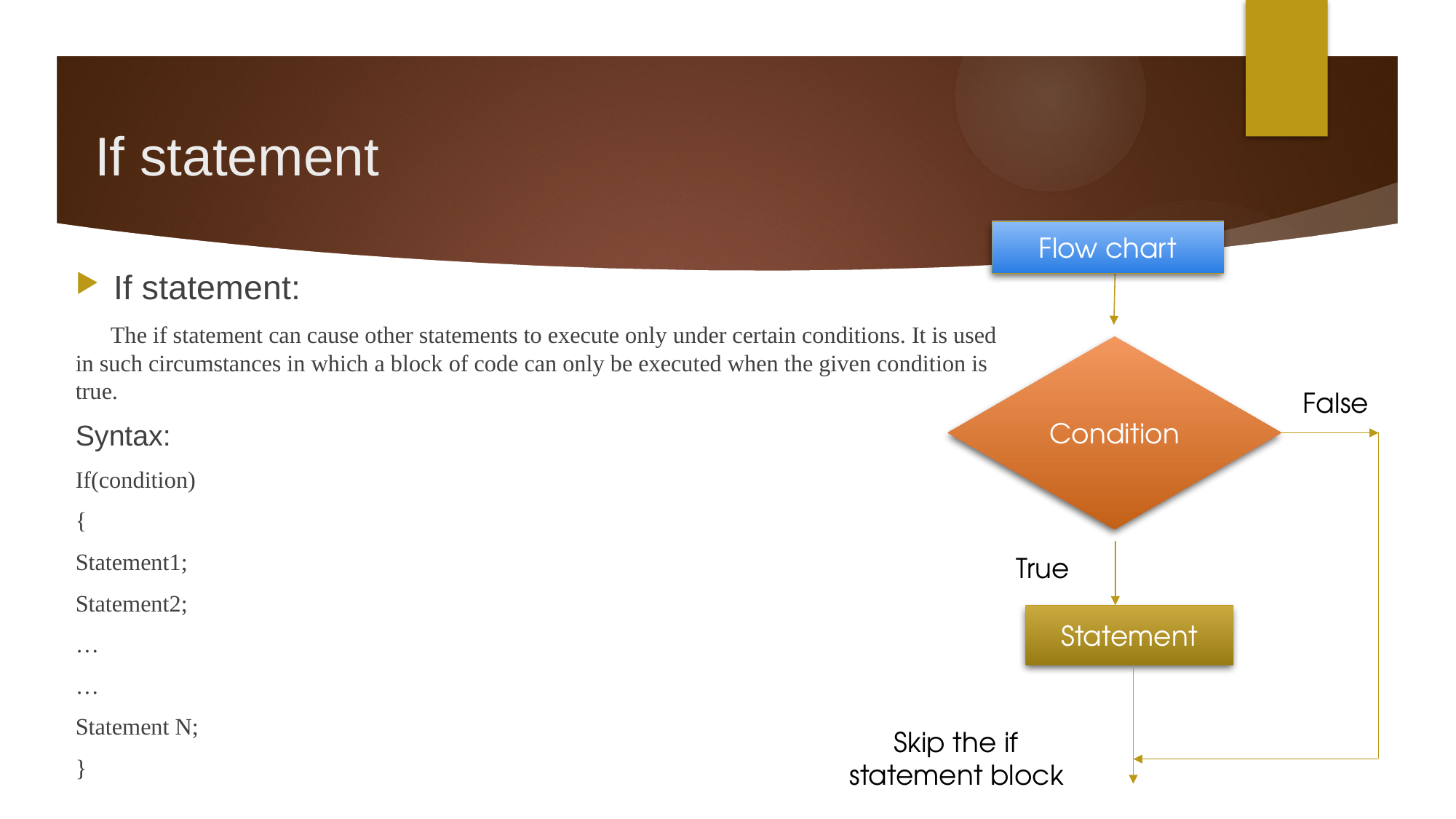

# If statement
Flow chart
If statement:
      The if statement can cause other statements to execute only under certain conditions. It is used in such circumstances in which a block of code can only be executed when the given condition is true.
Syntax:
If(condition)
{
Statement1;
Statement2;
…
…
Statement N;
}

Condition
False
True
Statement
Skip the if statement block